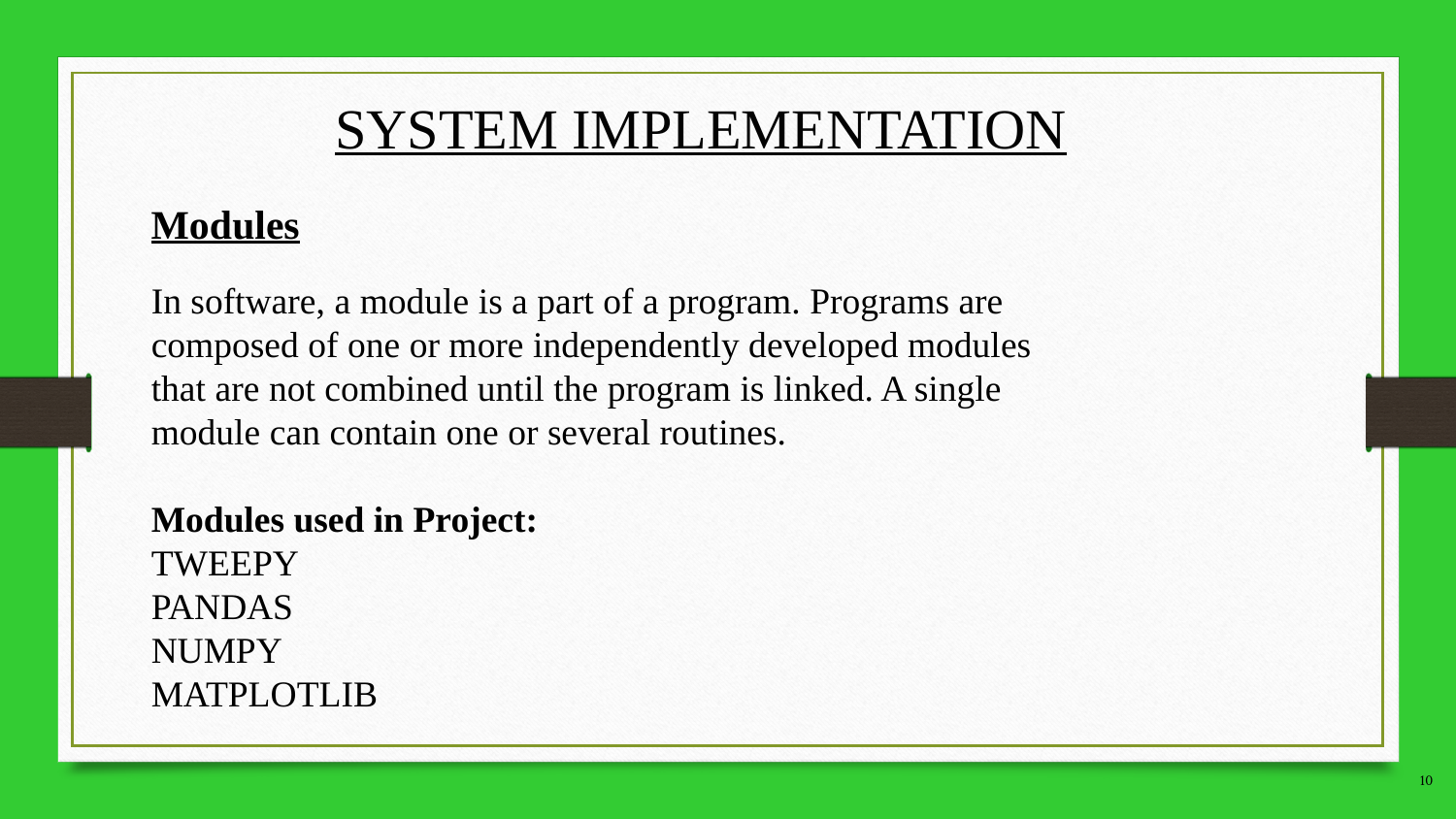

# SYSTEM IMPLEMENTATION
Modules
In software, a module is a part of a program. Programs are composed of one or more independently developed modules that are not combined until the program is linked. A single module can contain one or several routines.

Modules used in Project:
TWEEPY
PANDAS
NUMPY
MATPLOTLIB
10